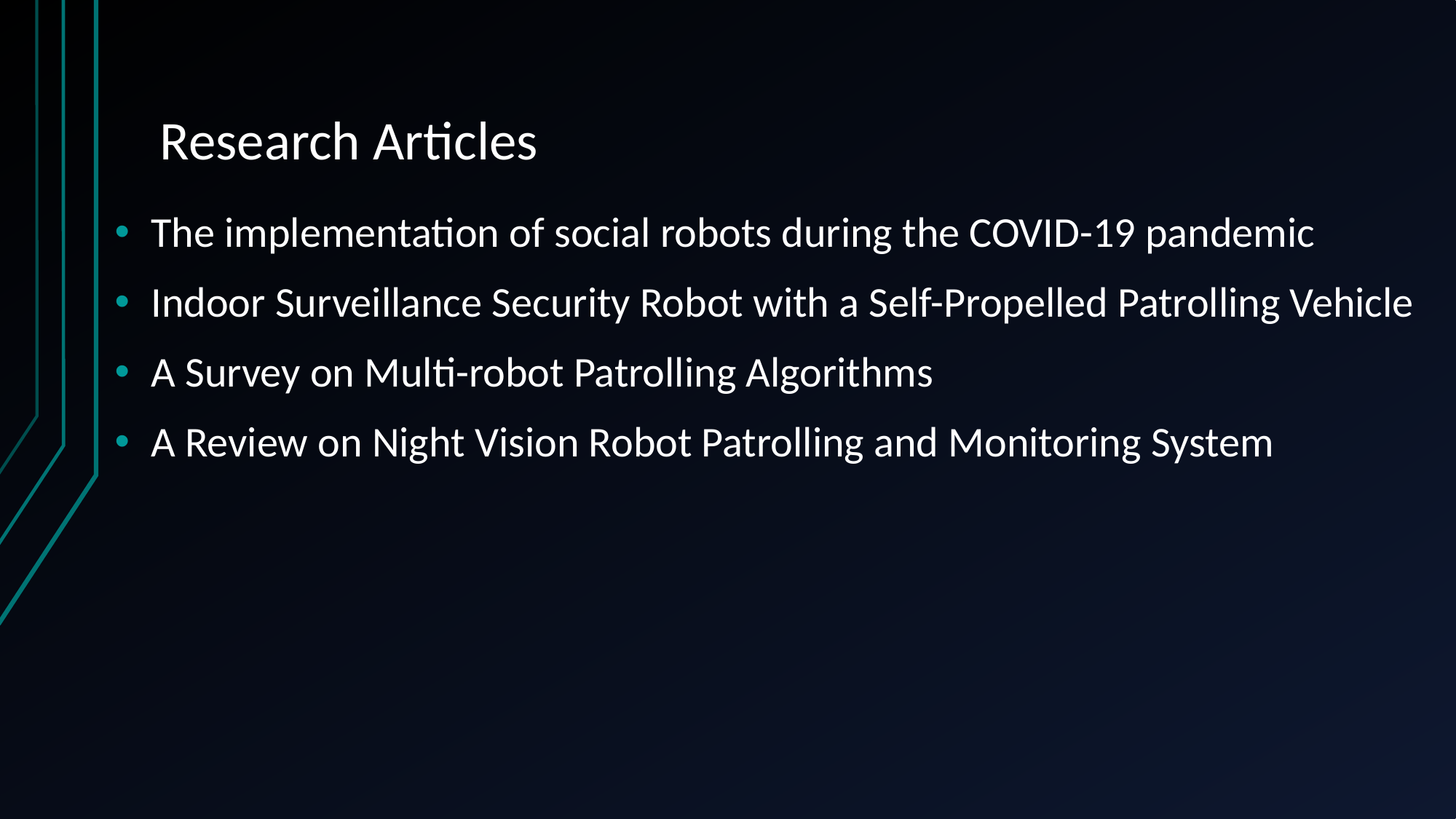

# Research Articles
The implementation of social robots during the COVID-19 pandemic
Indoor Surveillance Security Robot with a Self-Propelled Patrolling Vehicle
A Survey on Multi-robot Patrolling Algorithms
A Review on Night Vision Robot Patrolling and Monitoring System